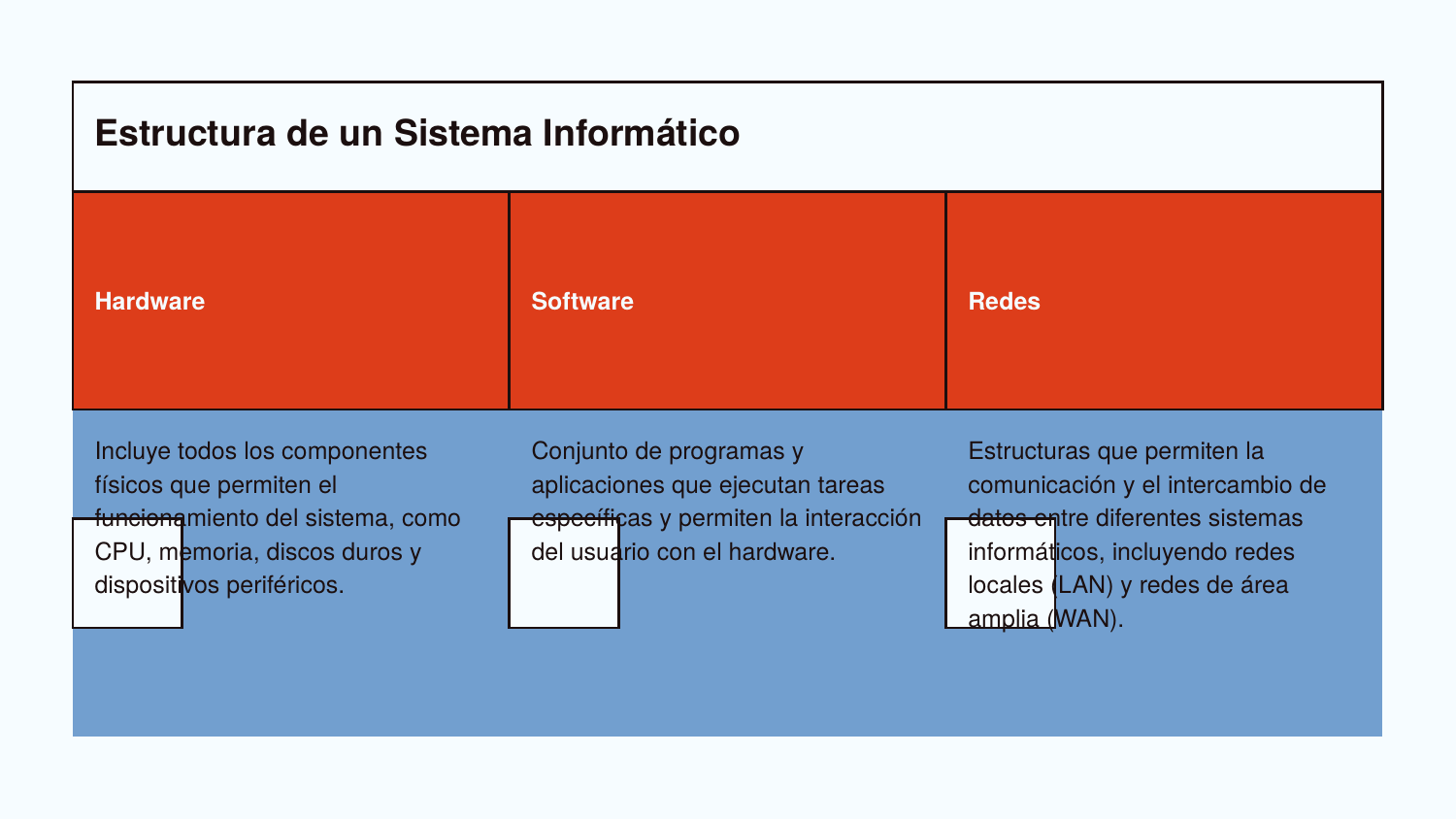

# Estructura de un Sistema Informático
Hardware
Software
Redes
Incluye todos los componentes físicos que permiten el funcionamiento del sistema, como CPU, memoria, discos duros y dispositivos periféricos.
Conjunto de programas y aplicaciones que ejecutan tareas específicas y permiten la interacción del usuario con el hardware.
Estructuras que permiten la comunicación y el intercambio de datos entre diferentes sistemas informáticos, incluyendo redes locales (LAN) y redes de área amplia (WAN).